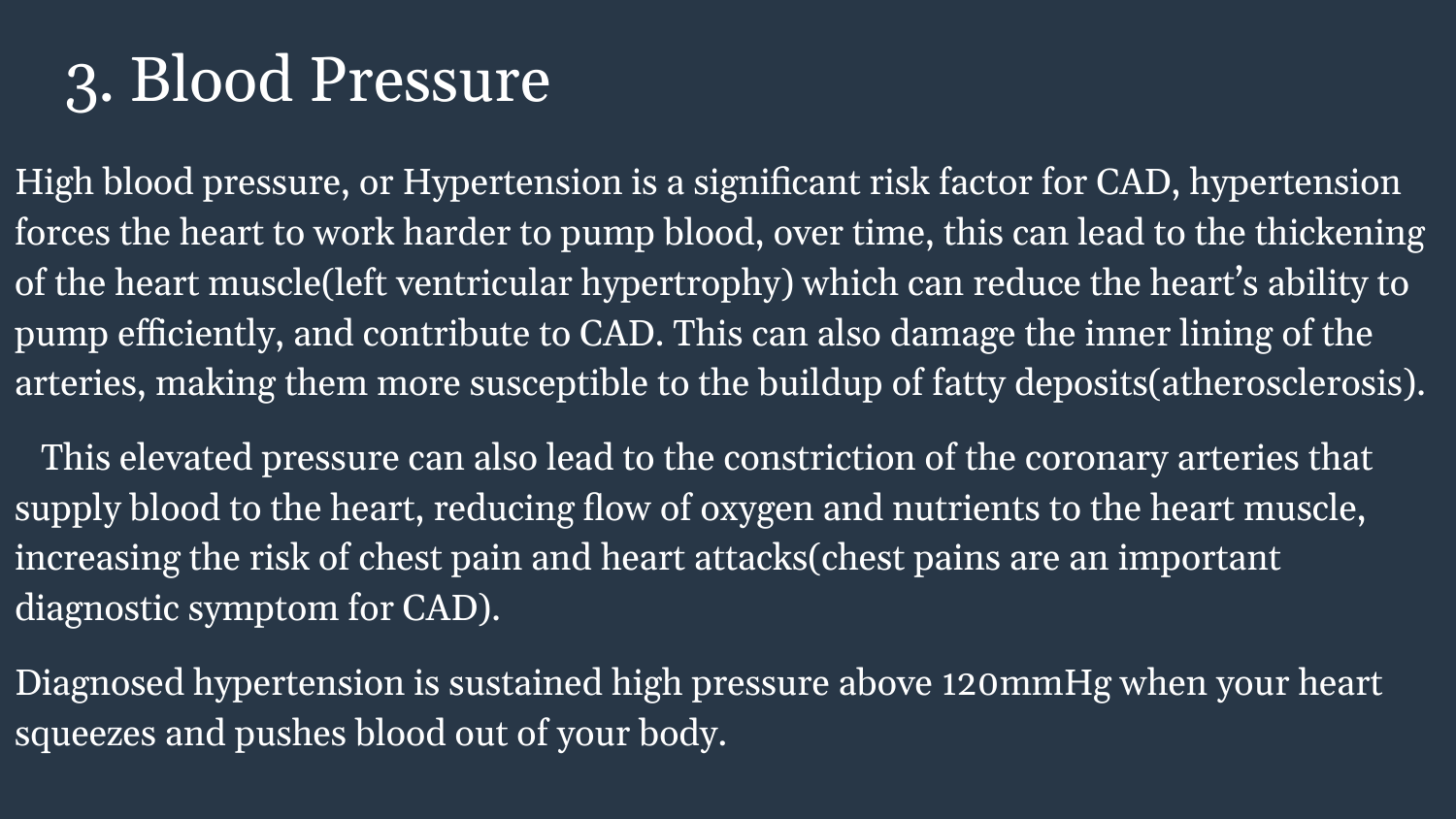

# 3. Blood Pressure
High blood pressure, or Hypertension is a significant risk factor for CAD, hypertension forces the heart to work harder to pump blood, over time, this can lead to the thickening of the heart muscle(left ventricular hypertrophy) which can reduce the heart’s ability to pump efficiently, and contribute to CAD. This can also damage the inner lining of the arteries, making them more susceptible to the buildup of fatty deposits(atherosclerosis).
   This elevated pressure can also lead to the constriction of the coronary arteries that supply blood to the heart, reducing flow of oxygen and nutrients to the heart muscle, increasing the risk of chest pain and heart attacks(chest pains are an important diagnostic symptom for CAD).
Diagnosed hypertension is sustained high pressure above 120mmHg when your heart squeezes and pushes blood out of your body.